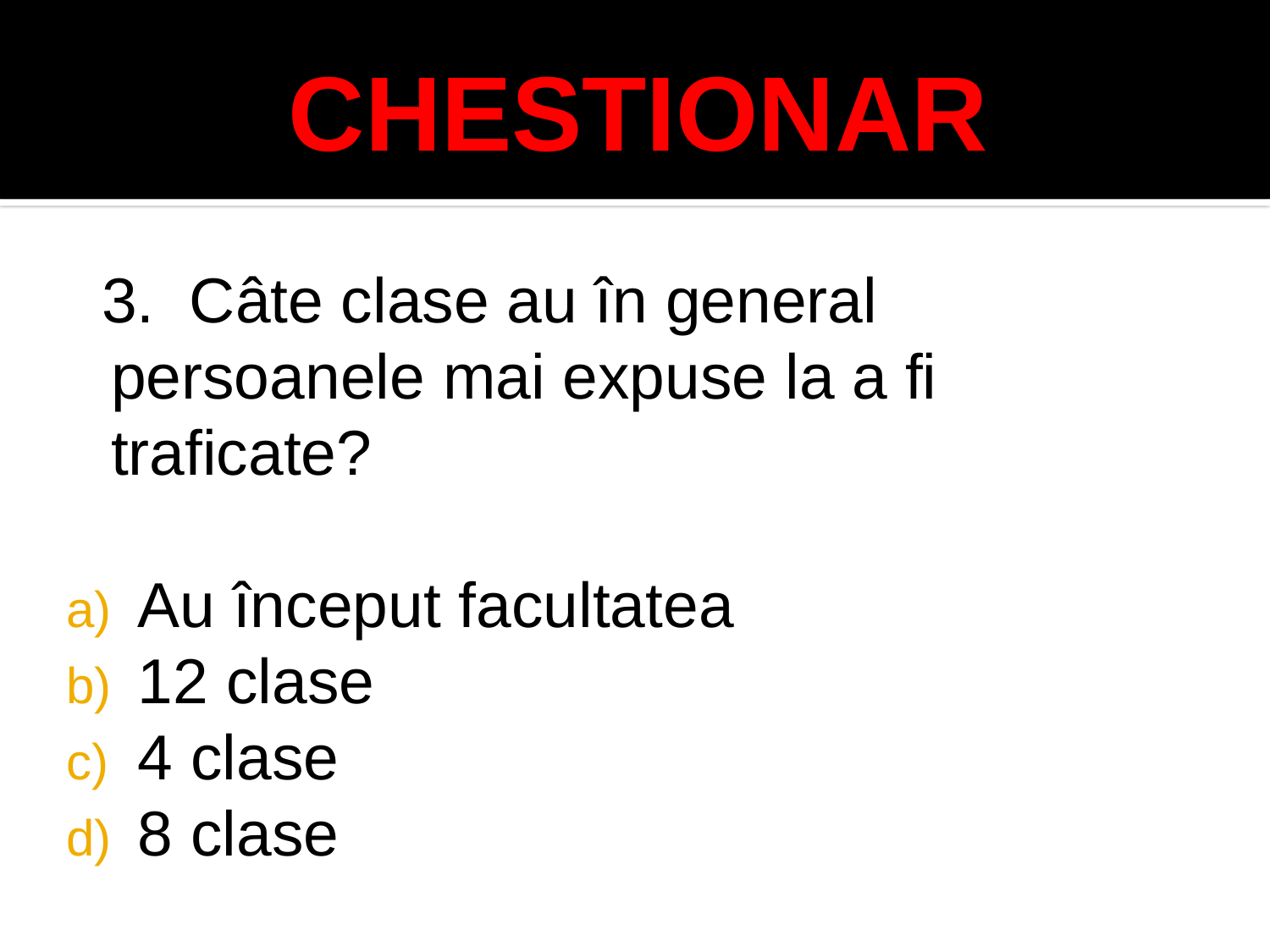

# CHESTIONAR
  3.  Câte clase au în general persoanele mai expuse la a fi traficate?

Au început facultatea
12 clase
4 clase
8 clase